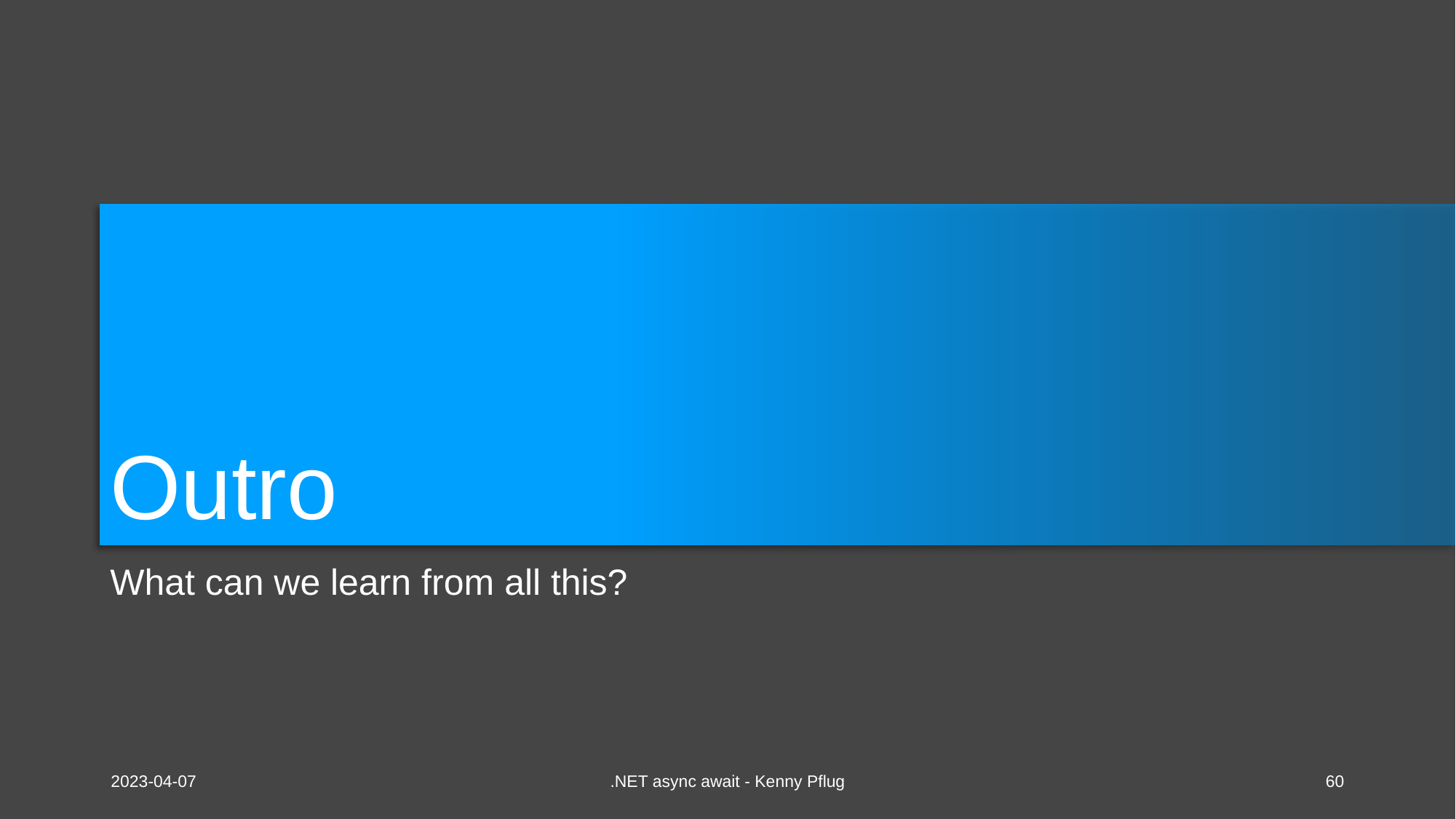

# Outro
What can we learn from all this?
2023-04-07
.NET async await - Kenny Pflug
60